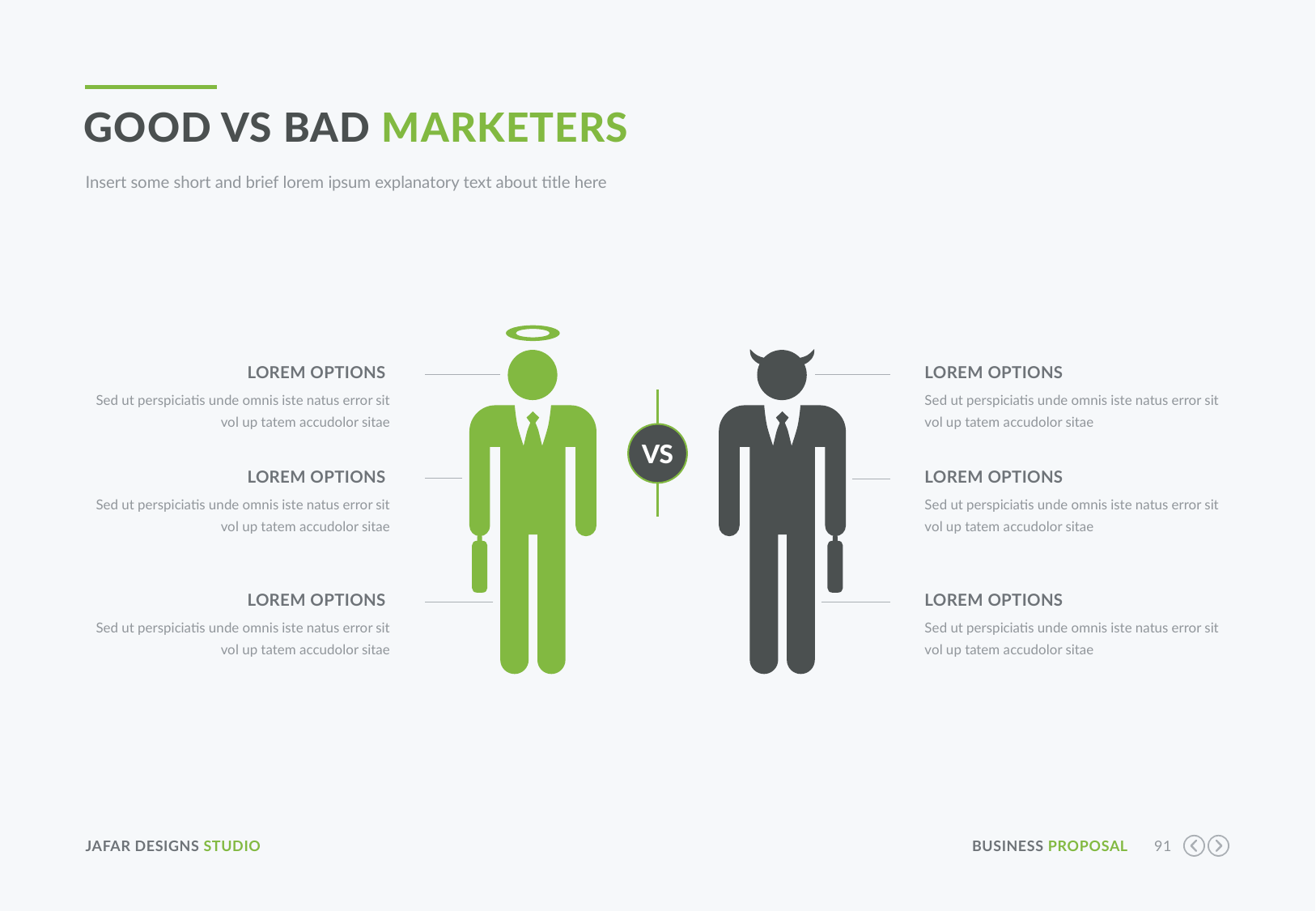

Good vs bad marketers
Insert some short and brief lorem ipsum explanatory text about title here

Lorem options
Lorem options
Sed ut perspiciatis unde omnis iste natus error sit vol up tatem accudolor sitae
Sed ut perspiciatis unde omnis iste natus error sit vol up tatem accudolor sitae

VS
Lorem options
Lorem options
Sed ut perspiciatis unde omnis iste natus error sit vol up tatem accudolor sitae
Sed ut perspiciatis unde omnis iste natus error sit vol up tatem accudolor sitae
Lorem options
Lorem options
Sed ut perspiciatis unde omnis iste natus error sit vol up tatem accudolor sitae
Sed ut perspiciatis unde omnis iste natus error sit vol up tatem accudolor sitae